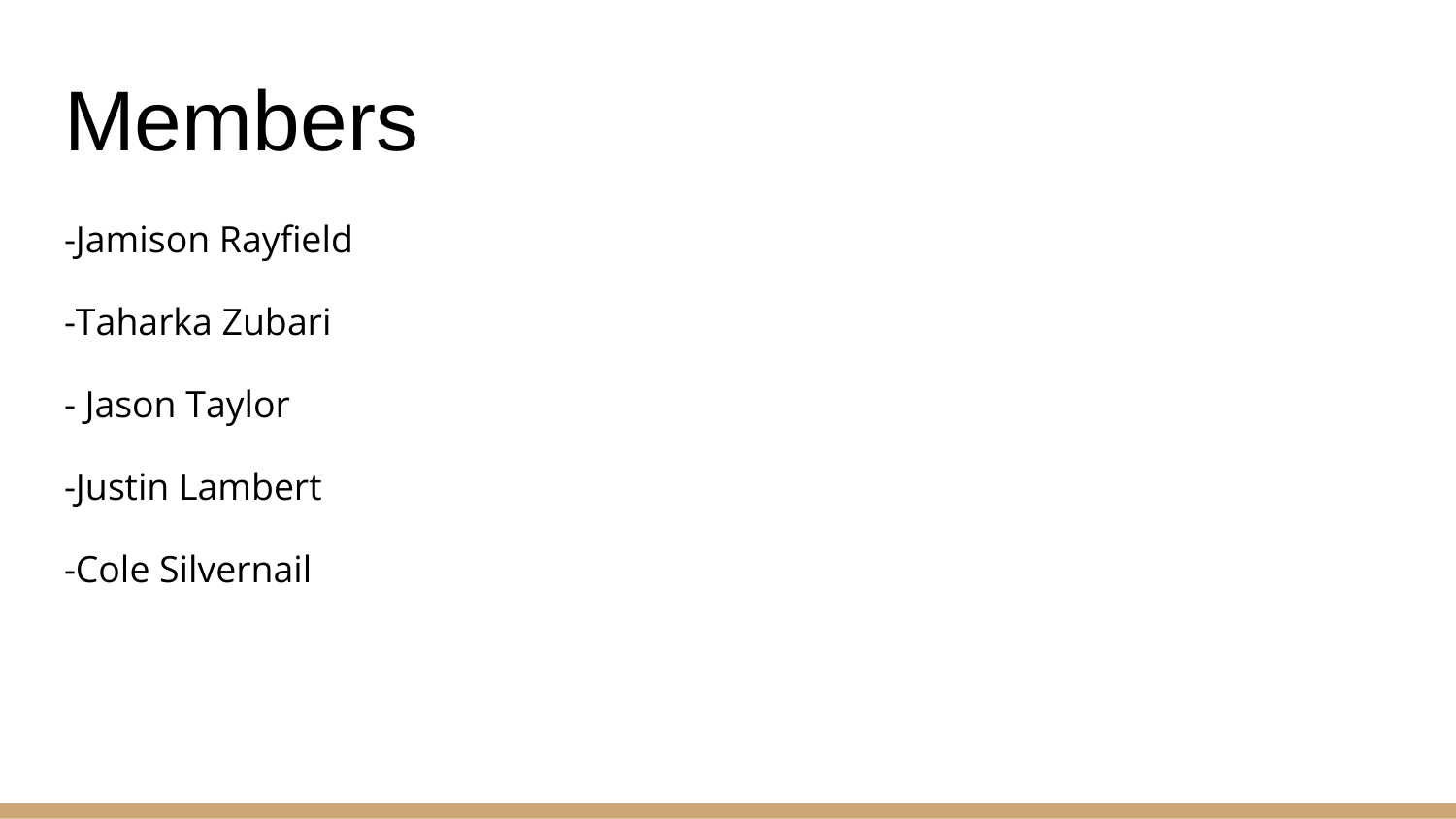

# Members
-Jamison Rayfield
-Taharka Zubari
- Jason Taylor
-Justin Lambert
-Cole Silvernail